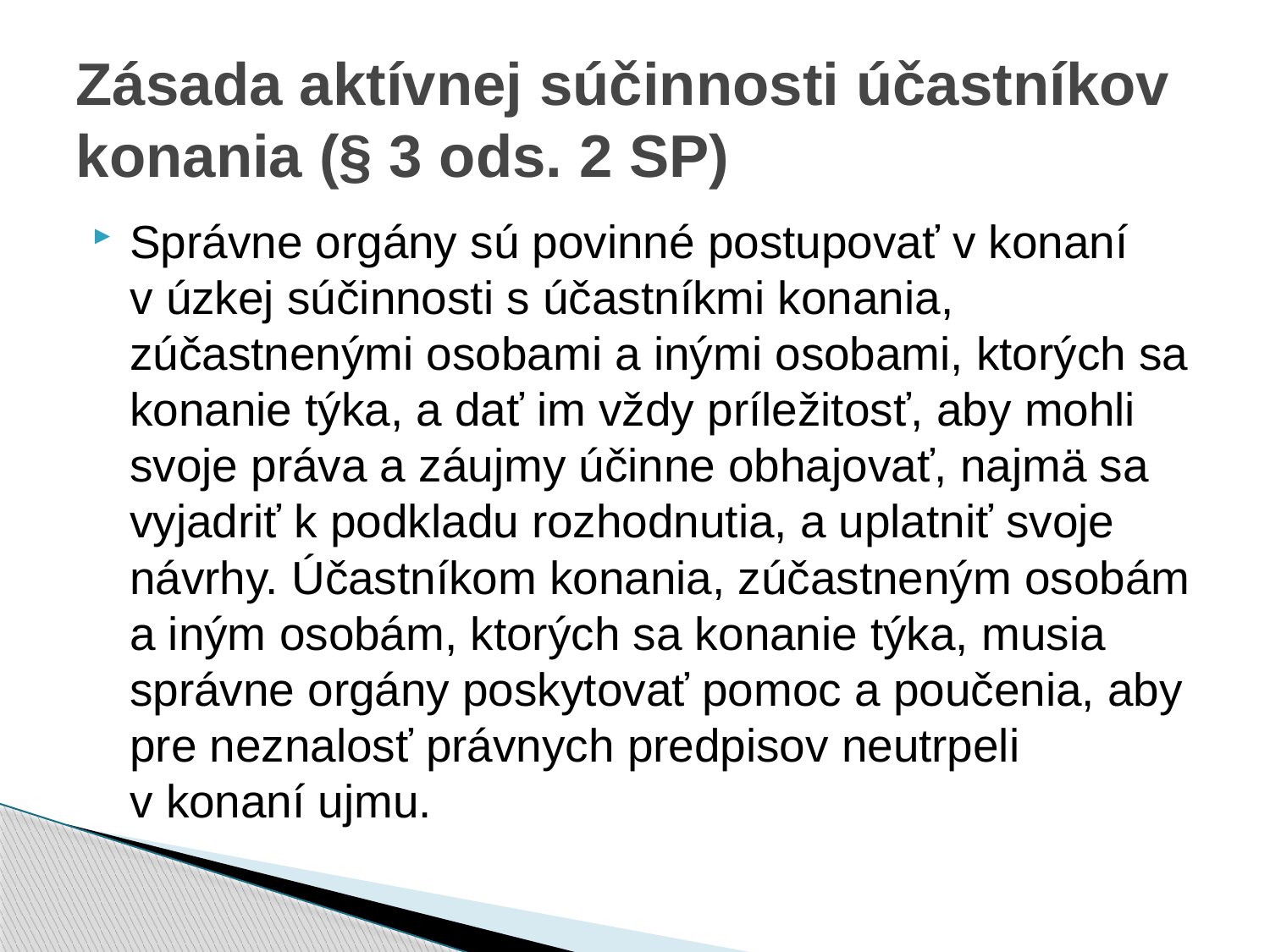

# Zásada aktívnej súčinnosti účastníkov konania (§ 3 ods. 2 SP)
Správne orgány sú povinné postupovať v konaní v úzkej súčinnosti s účastníkmi konania, zúčastnenými osobami a inými osobami, ktorých sa konanie týka, a dať im vždy príležitosť, aby mohli svoje práva a záujmy účinne obhajovať, najmä sa vyjadriť k podkladu rozhodnutia, a uplatniť svoje návrhy. Účastníkom konania, zúčastneným osobám a iným osobám, ktorých sa konanie týka, musia správne orgány poskytovať pomoc a poučenia, aby pre neznalosť právnych predpisov neutrpeli v konaní ujmu.